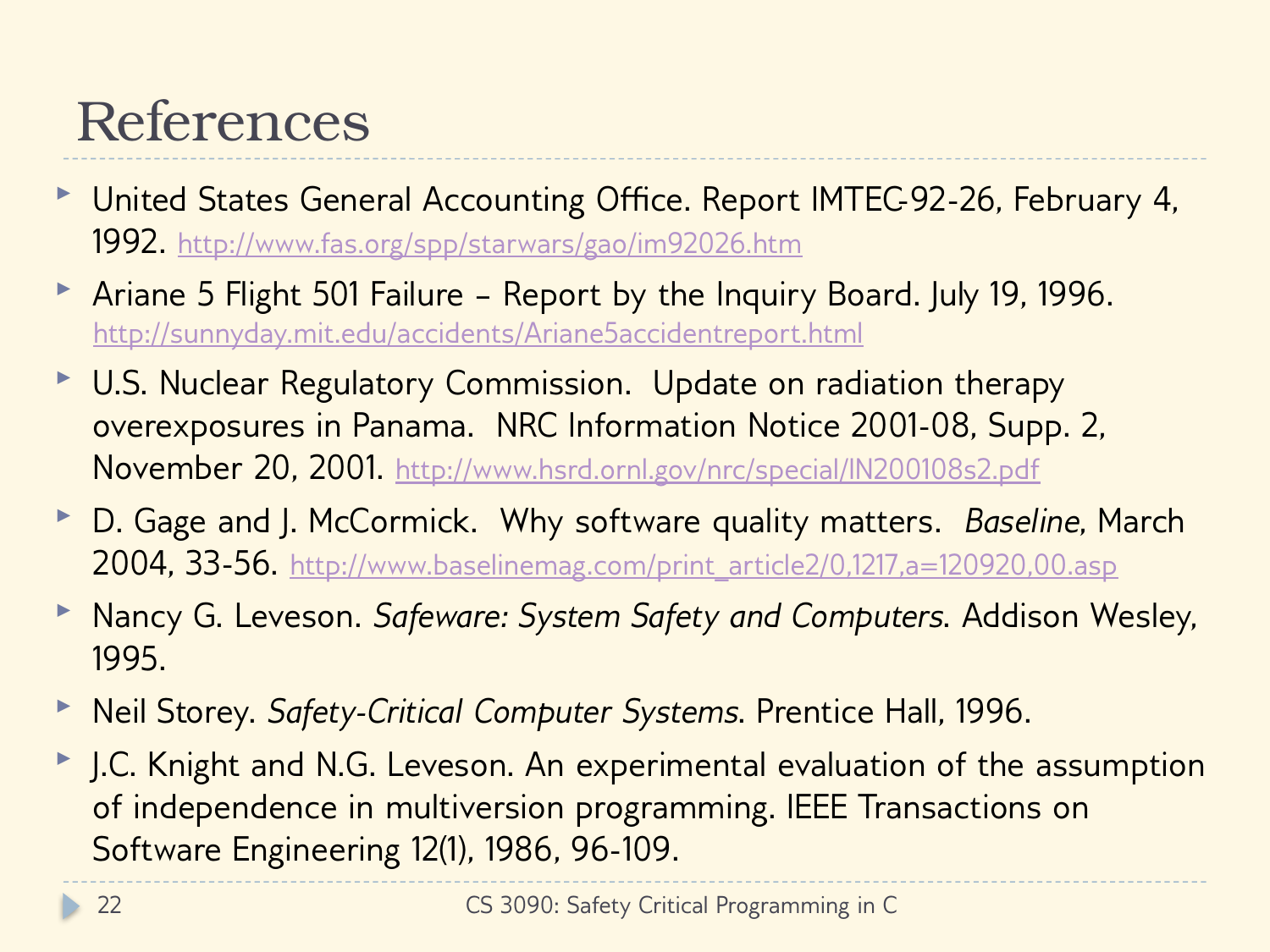

# References
United States General Accounting Office. Report IMTEC-92-26, February 4, 1992. http://www.fas.org/spp/starwars/gao/im92026.htm
Ariane 5 Flight 501 Failure – Report by the Inquiry Board. July 19, 1996. http://sunnyday.mit.edu/accidents/Ariane5accidentreport.html
U.S. Nuclear Regulatory Commission.  Update on radiation therapy overexposures in Panama.  NRC Information Notice 2001-08, Supp. 2, November 20, 2001. http://www.hsrd.ornl.gov/nrc/special/IN200108s2.pdf
D. Gage and J. McCormick.  Why software quality matters.  Baseline, March 2004, 33-56. http://www.baselinemag.com/print_article2/0,1217,a=120920,00.asp
Nancy G. Leveson. Safeware: System Safety and Computers. Addison Wesley, 1995.
Neil Storey. Safety-Critical Computer Systems. Prentice Hall, 1996.
J.C. Knight and N.G. Leveson. An experimental evaluation of the assumption of independence in multiversion programming. IEEE Transactions on Software Engineering 12(1), 1986, 96-109.

22
CS 3090: Safety Critical Programming in C